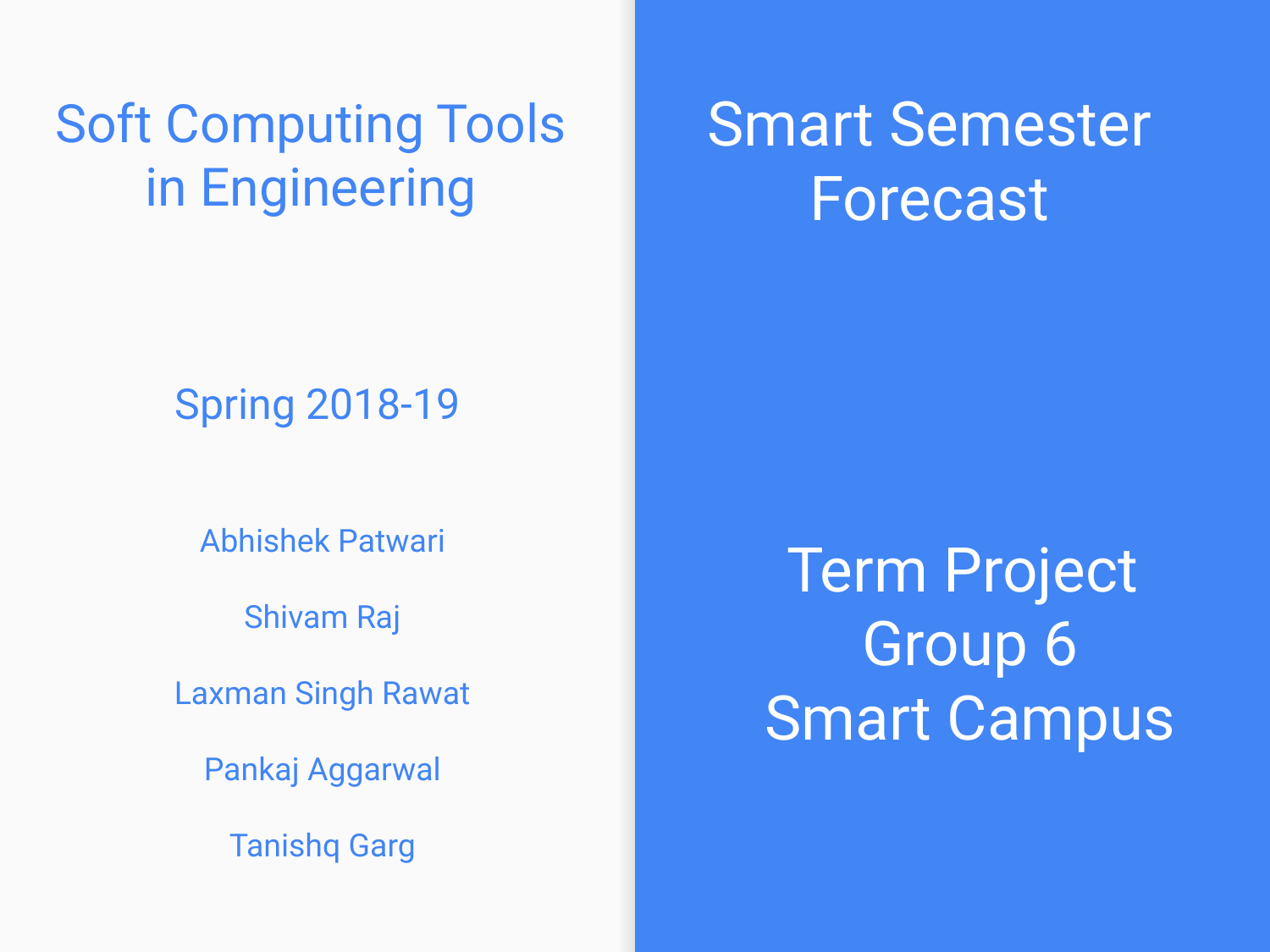

Smart Semester Forecast
# Soft Computing Tools
in Engineering

Spring 2018-19
Abhishek Patwari

Shivam Raj

Laxman Singh Rawat

Pankaj Aggarwal

Tanishq Garg
Term Project
Group 6
Smart Campus